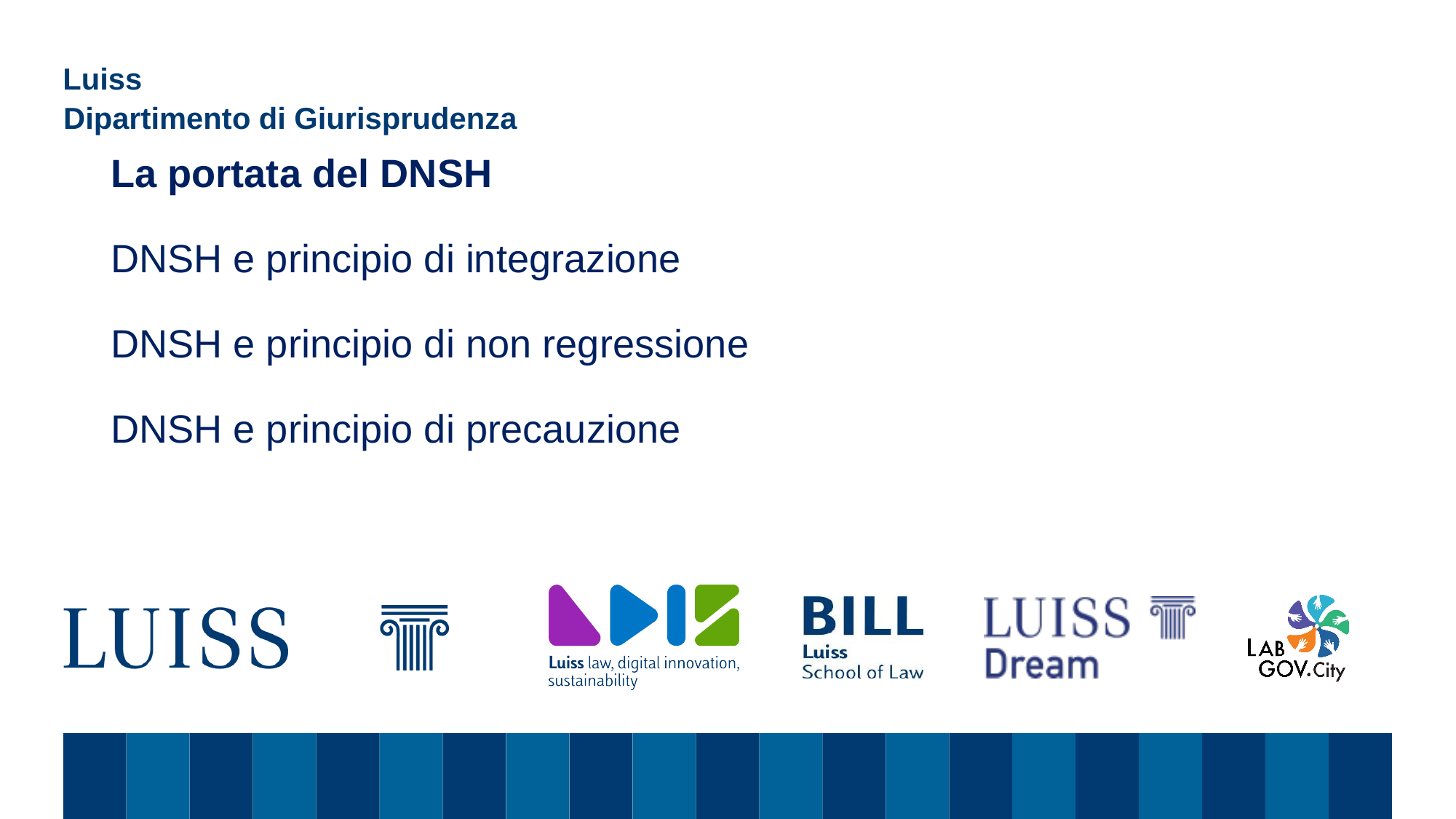

Dipartimento di Giurisprudenza
# La portata del DNSH DNSH e principio di integrazione DNSH e principio di non regressione DNSH e principio di precauzione